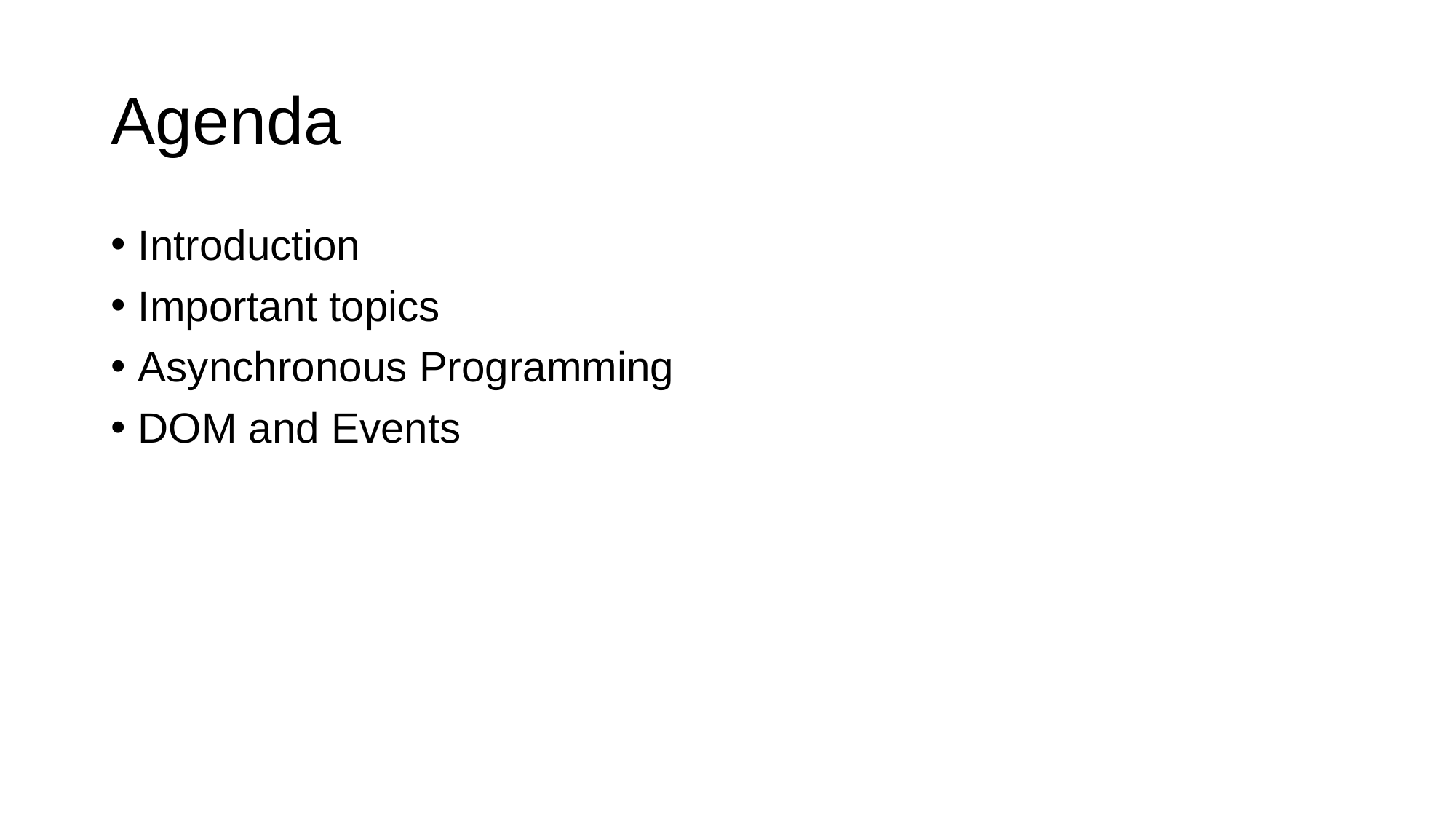

# Agenda
Introduction
Important topics
Asynchronous Programming
DOM and Events